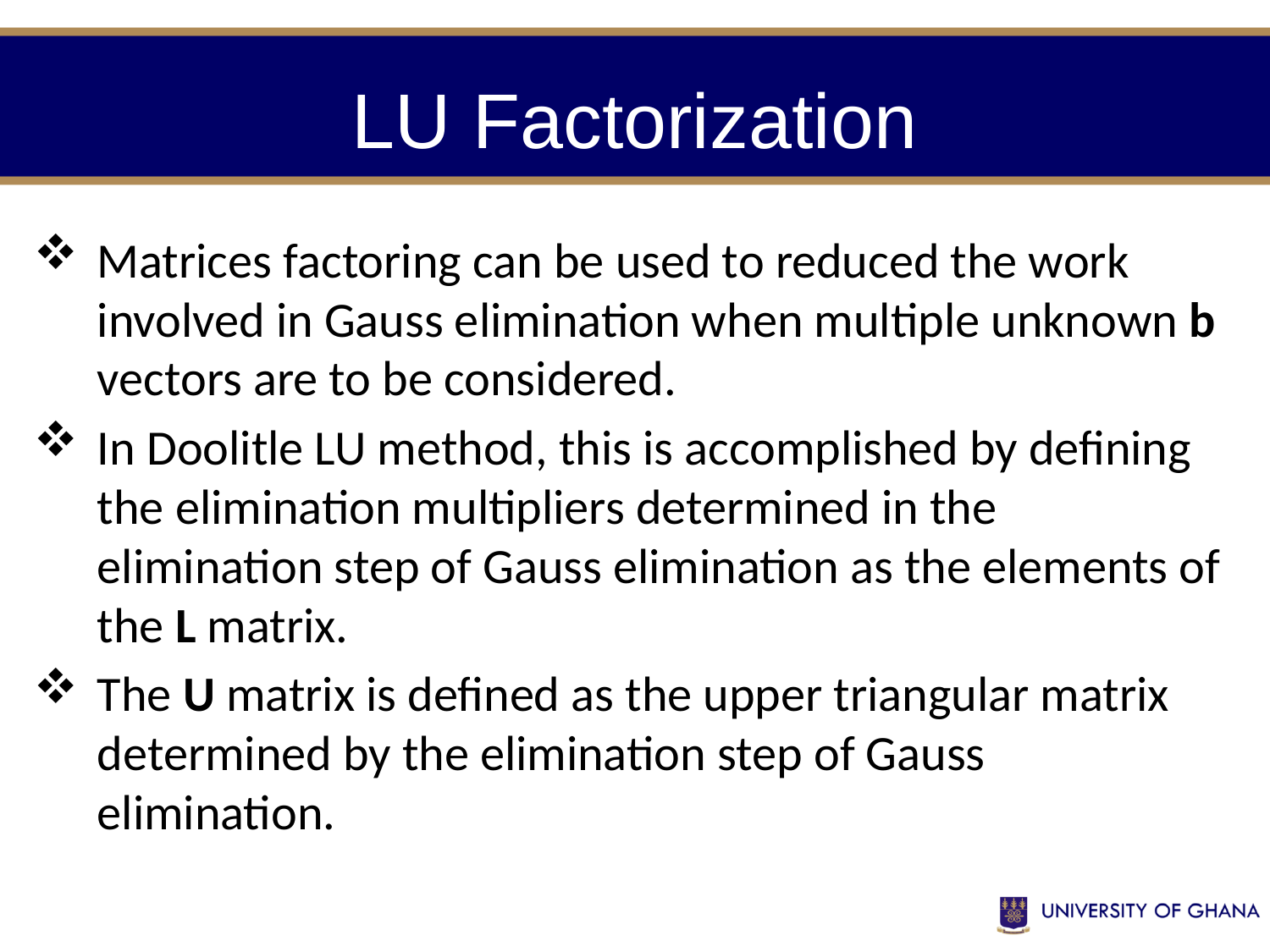

# LU Factorization
Matrices factoring can be used to reduced the work involved in Gauss elimination when multiple unknown b vectors are to be considered.
In Doolitle LU method, this is accomplished by defining the elimination multipliers determined in the elimination step of Gauss elimination as the elements of the L matrix.
The U matrix is defined as the upper triangular matrix determined by the elimination step of Gauss elimination.
1-44